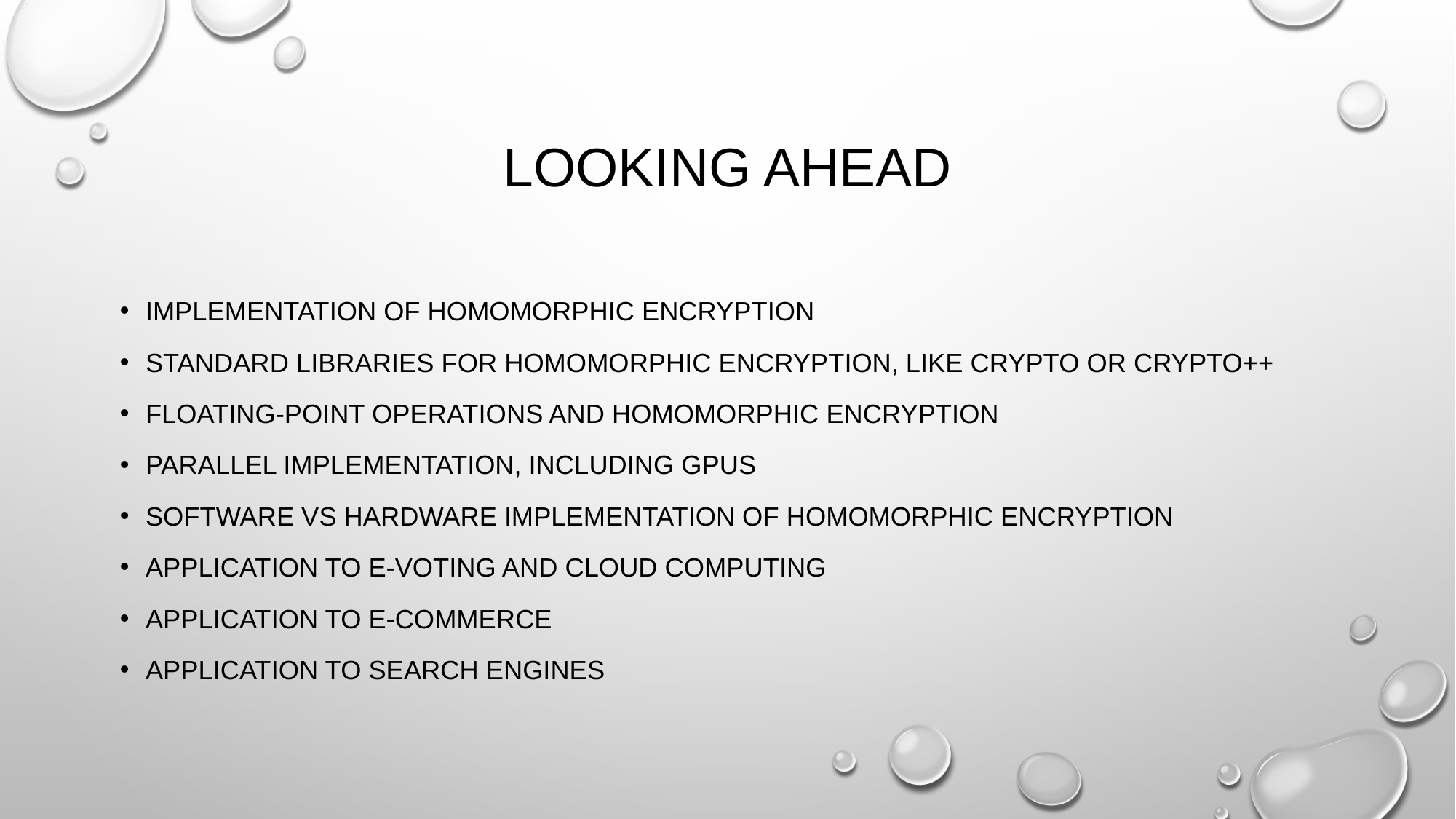

# Looking Ahead
Implementation of Homomorphic encryption
Standard libraries for homomorphic encryption, like crypto or crypto++
Floating-point operations and homomorphic encryption
Parallel implementation, Including gpus
Software vs hardware implementation of homomorphic encryption
Application to e-voting and cloud computing
Application to e-commerce
Application to search engines